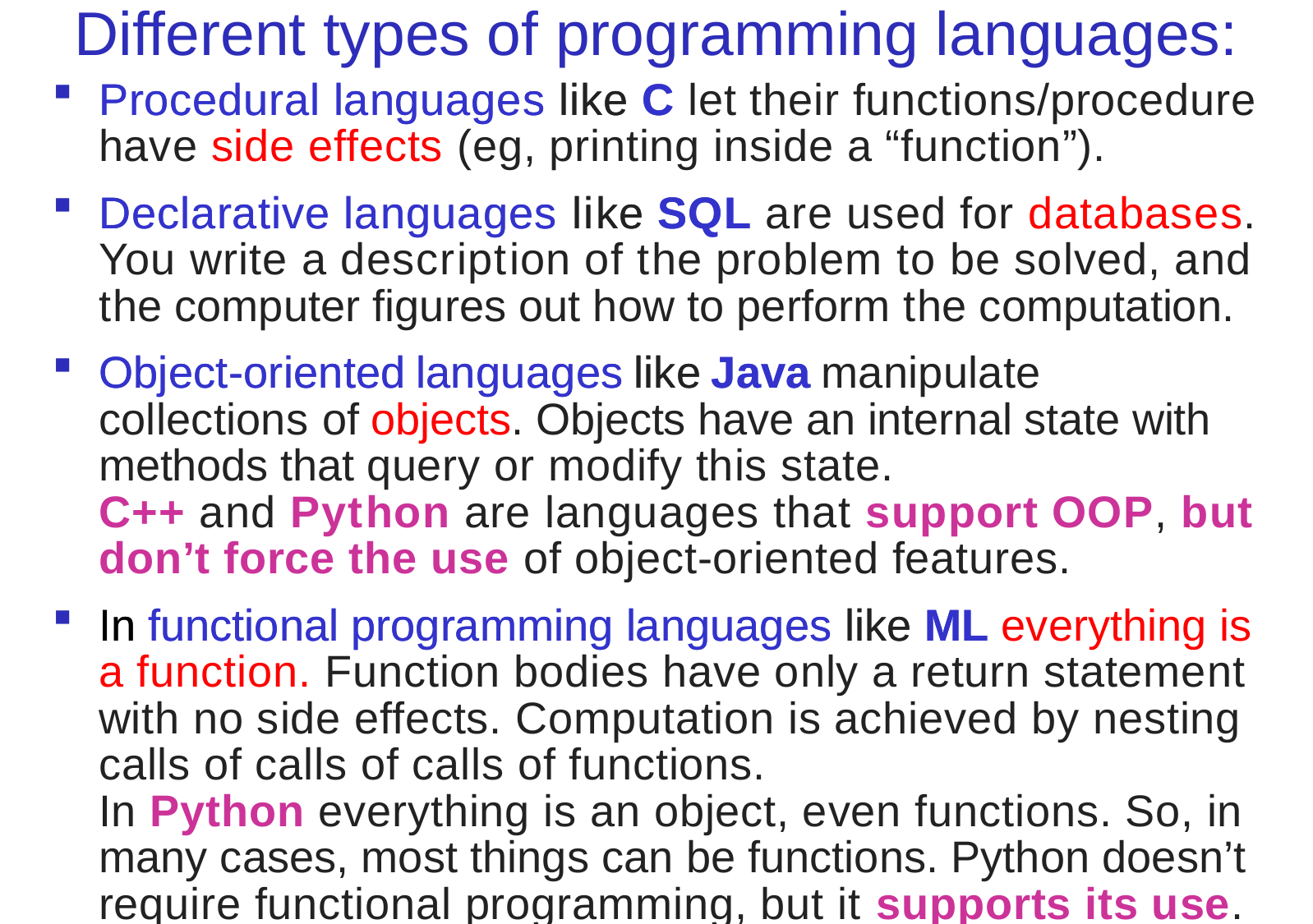

Different types of programming languages:
Procedural languages like C let their functions/procedure have side effects (eg, printing inside a function).
Declarative languages like SQL are used for databases. You write a description of the problem to be solved, and the computer figures out how to perform the computation.
Object-oriented languages like Java manipulate collections of objects. Objects have an internal state with methods that query or modify this state.
C++ and Python are languages that support OOP, but don’t force the use of object-oriented features.
In functional programming languages like ML everything is a function Function bodies have only a return statement with no side effects. Computation is achieved by nesting calls of calls of calls of functions.
In Python everything is an object, even functions. So, in many cases, most things can be functions. Python doesn’t require functional programming, but it supports its use.

Procedural languages like C let their functions/procedure have side effects (eg, printing inside a “function”).
Declarative languages like SQL are used for databases. You write a description of the problem to be solved, and the computer figures out how to perform the computation.
Object-oriented languages like Java manipulate collections of objects. Objects have an internal state with methods that query or modify this state.
C++ and Python are languages that support OOP, but don’t force the use of object-oriented features.
In functional programming languages like ML everything is a function. Function bodies have only a return statement with no side effects. Computation is achieved by nesting calls of calls of calls of functions.
In Python everything is an object, even functions. So, in many cases, most things can be functions. Python doesn’t require functional programming, but it supports its use.